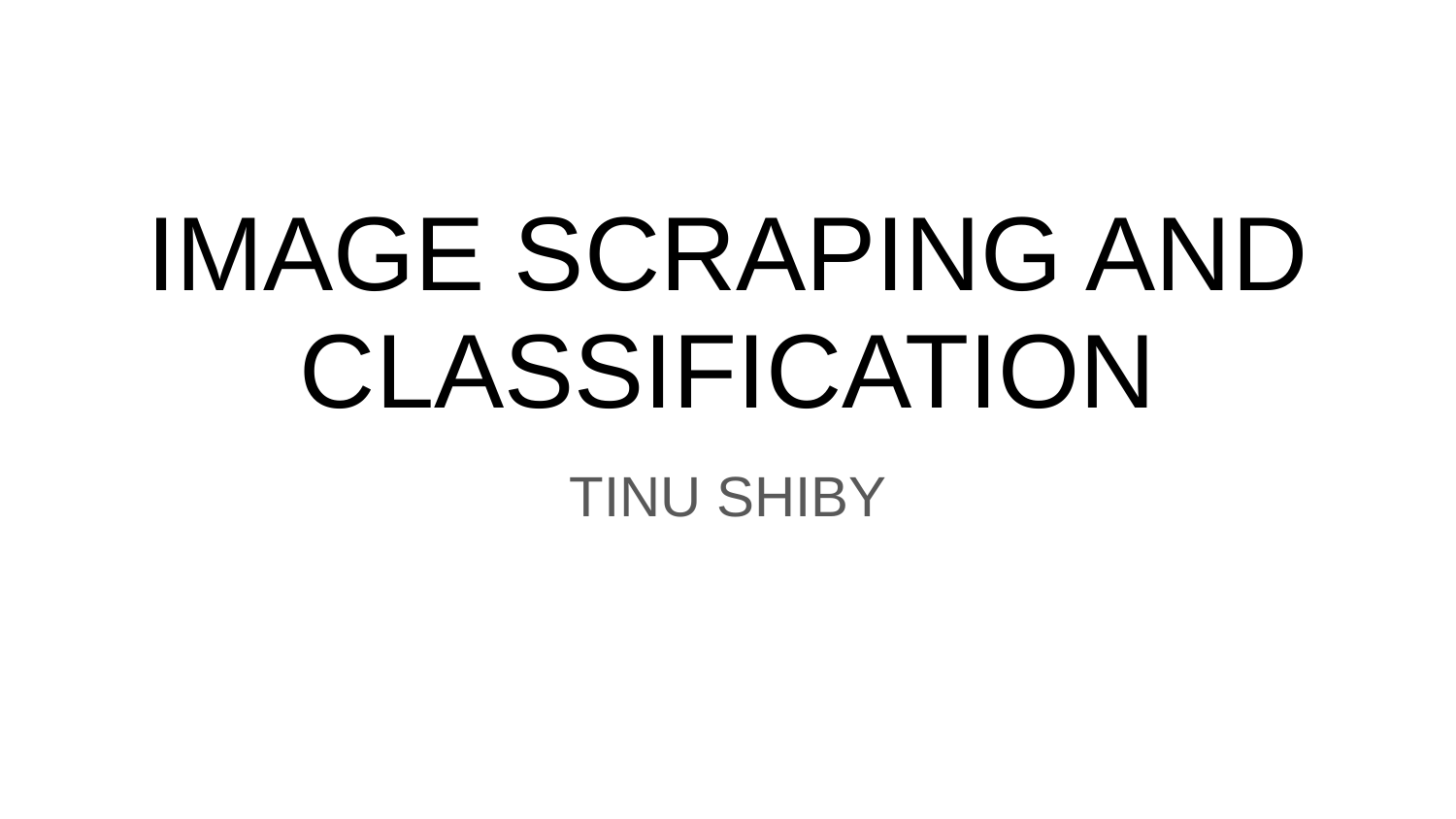

# IMAGE SCRAPING AND CLASSIFICATION
TINU SHIBY